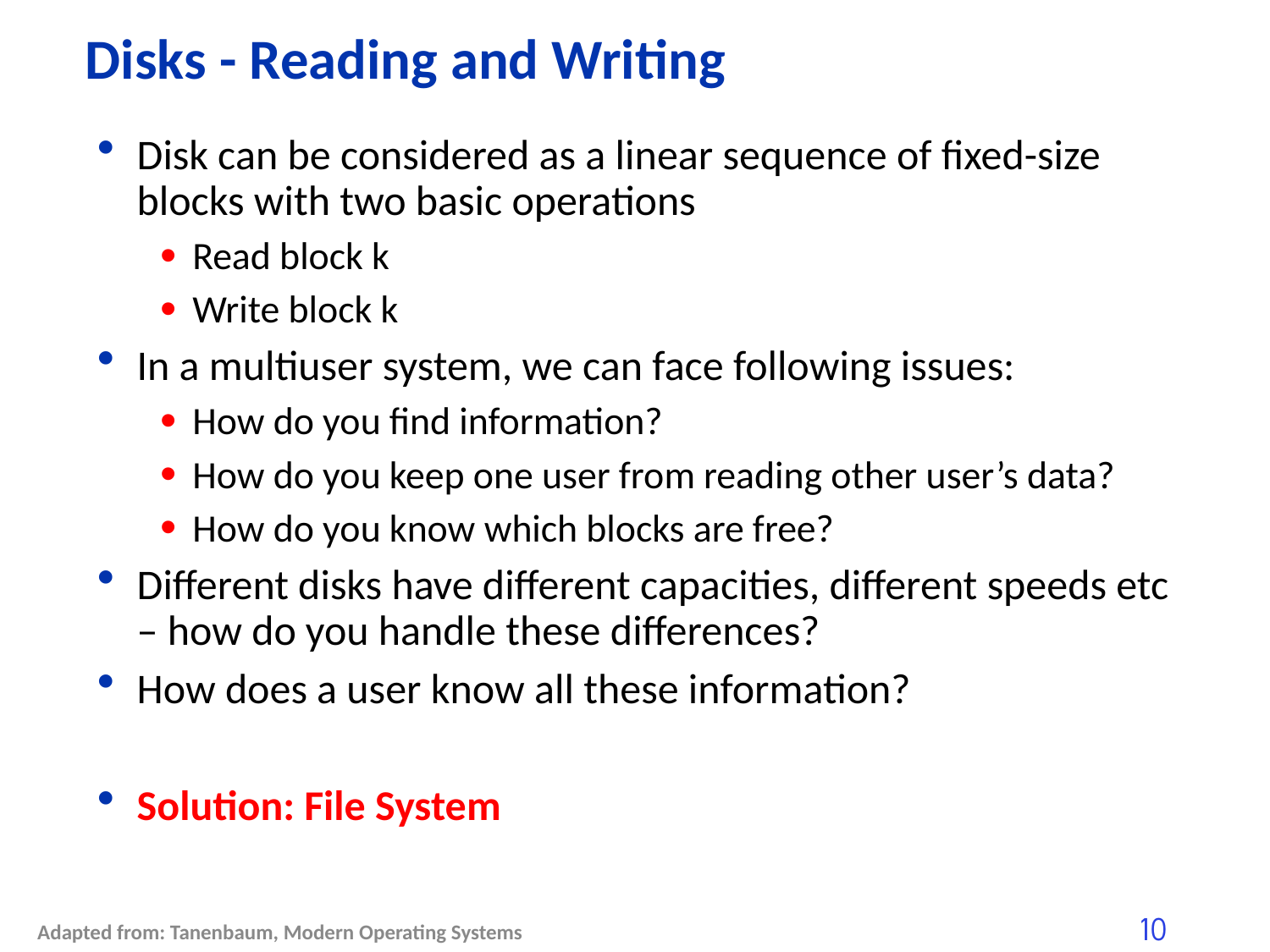

# Disks - Reading and Writing
Disk can be considered as a linear sequence of fixed-size blocks with two basic operations
Read block k
Write block k
In a multiuser system, we can face following issues:
How do you find information?
How do you keep one user from reading other user’s data?
How do you know which blocks are free?
Different disks have different capacities, different speeds etc – how do you handle these differences?
How does a user know all these information?

Solution: File System

Adapted from: Tanenbaum, Modern Operating Systems